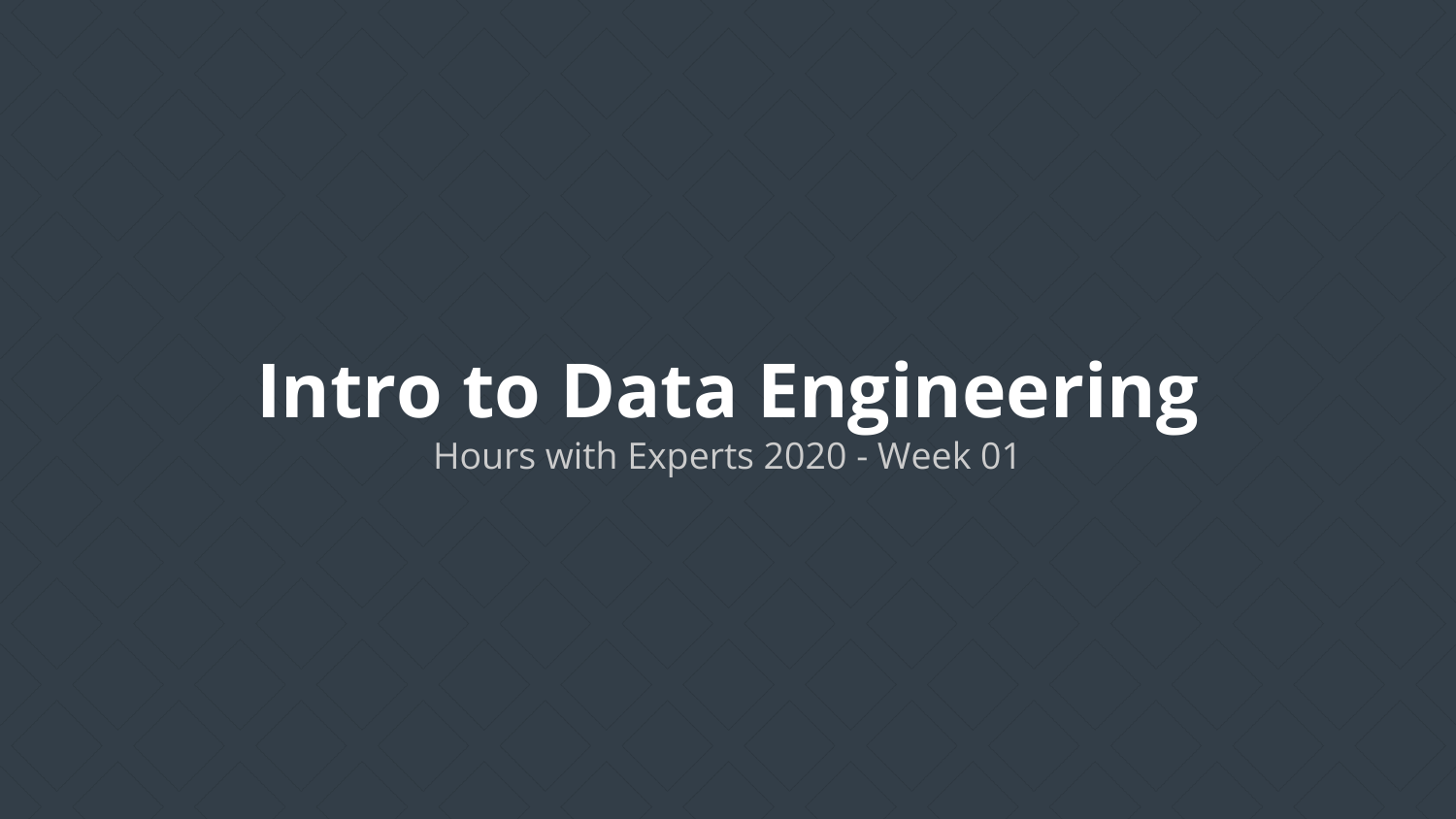

Intro to Data Engineering
Hours with Experts 2020 - Week 01